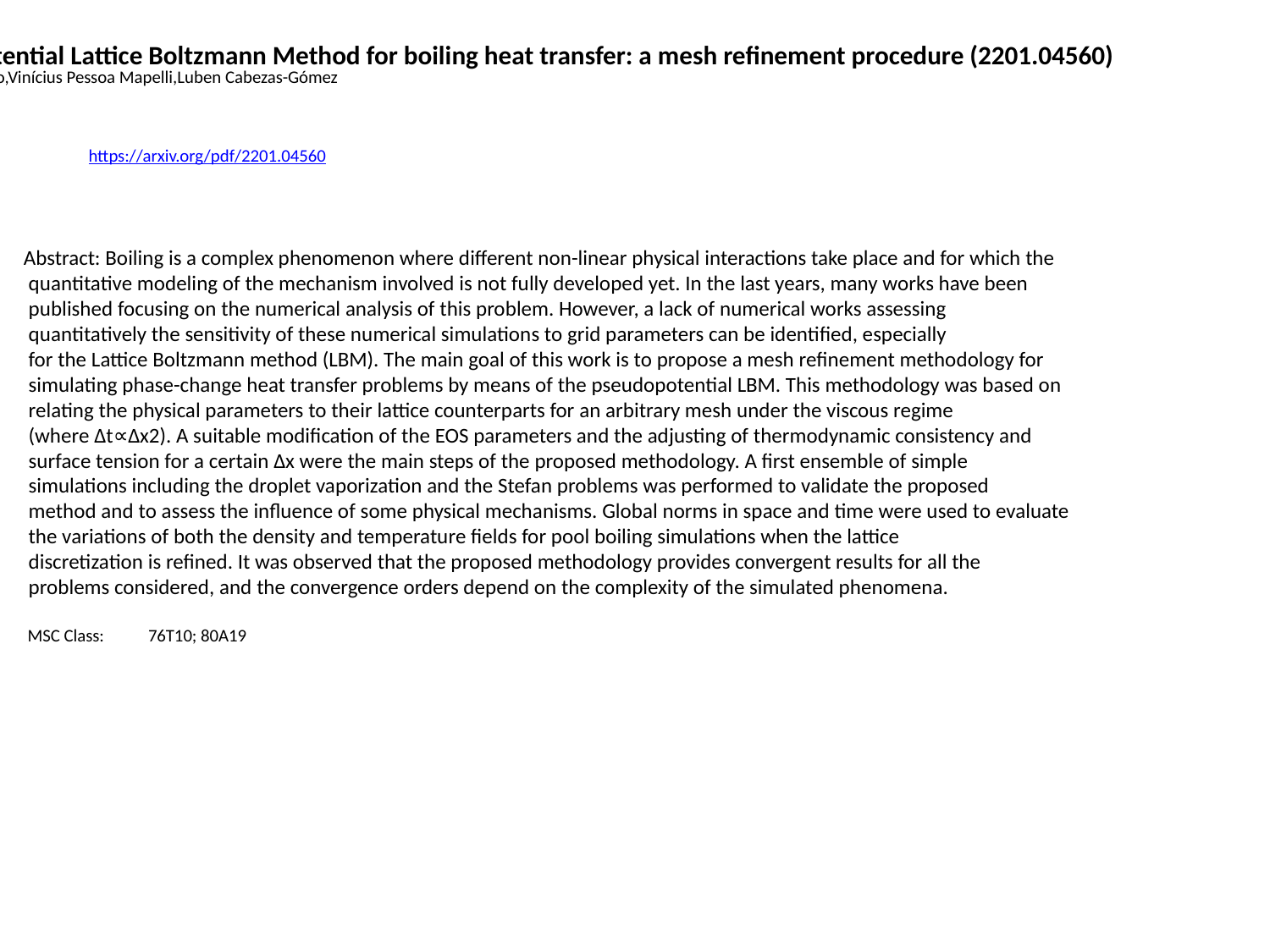

Pseudopotential Lattice Boltzmann Method for boiling heat transfer: a mesh refinement procedure (2201.04560)
Alfredo Jaramillo,Vinícius Pessoa Mapelli,Luben Cabezas-Gómez

https://arxiv.org/pdf/2201.04560

Abstract: Boiling is a complex phenomenon where different non-linear physical interactions take place and for which the
 quantitative modeling of the mechanism involved is not fully developed yet. In the last years, many works have been
 published focusing on the numerical analysis of this problem. However, a lack of numerical works assessing
 quantitatively the sensitivity of these numerical simulations to grid parameters can be identified, especially
 for the Lattice Boltzmann method (LBM). The main goal of this work is to propose a mesh refinement methodology for
 simulating phase-change heat transfer problems by means of the pseudopotential LBM. This methodology was based on
 relating the physical parameters to their lattice counterparts for an arbitrary mesh under the viscous regime
 (where Δt∝Δx2). A suitable modification of the EOS parameters and the adjusting of thermodynamic consistency and
 surface tension for a certain Δx were the main steps of the proposed methodology. A first ensemble of simple
 simulations including the droplet vaporization and the Stefan problems was performed to validate the proposed
 method and to assess the influence of some physical mechanisms. Global norms in space and time were used to evaluate
 the variations of both the density and temperature fields for pool boiling simulations when the lattice
 discretization is refined. It was observed that the proposed methodology provides convergent results for all the
 problems considered, and the convergence orders depend on the complexity of the simulated phenomena.
 MSC Class:           76T10; 80A19